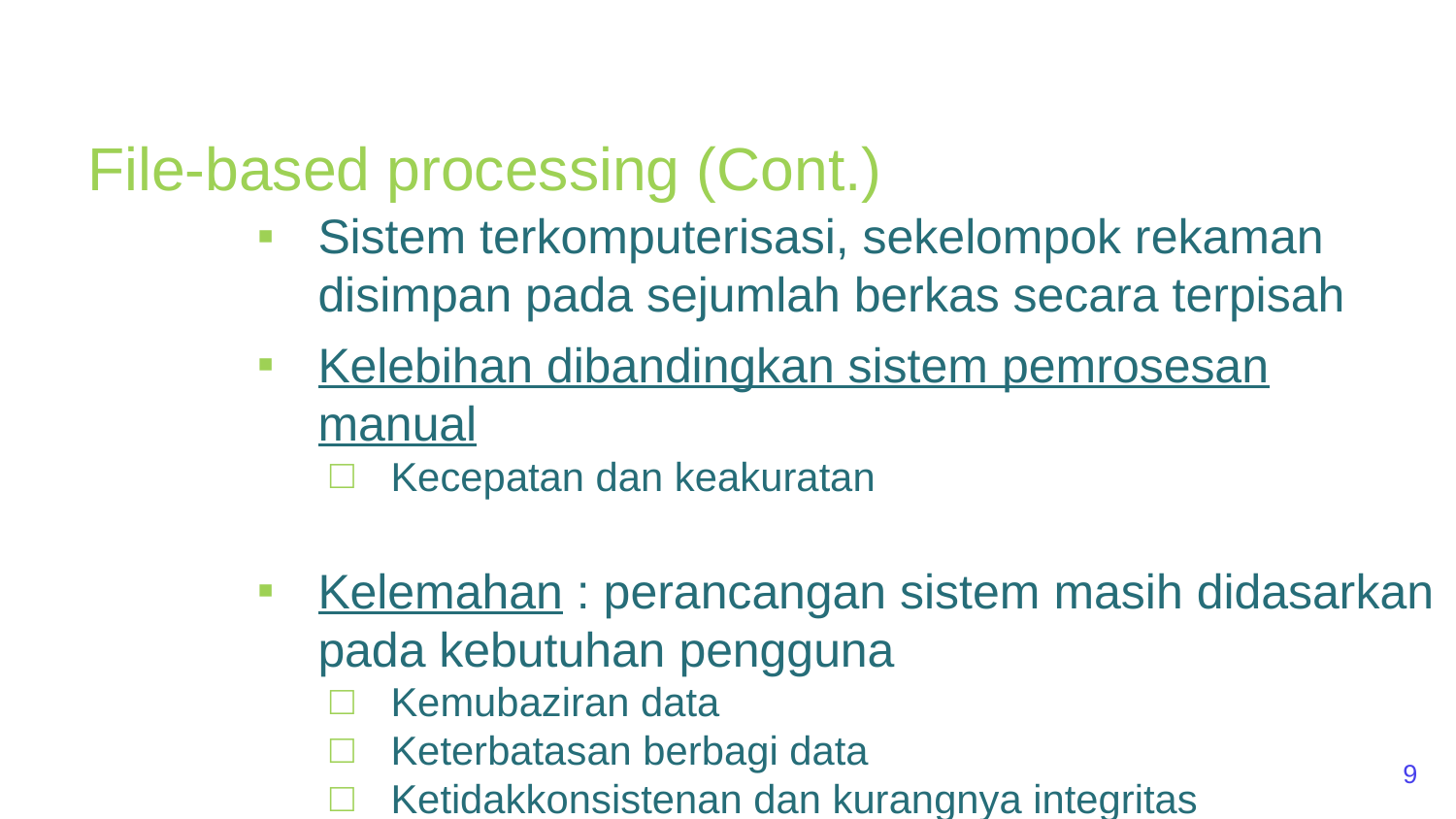

# File-based processing (Cont.)
Sistem terkomputerisasi, sekelompok rekaman disimpan pada sejumlah berkas secara terpisah
Kelebihan dibandingkan sistem pemrosesan manual
Kecepatan dan keakuratan

Kelemahan : perancangan sistem masih didasarkan pada kebutuhan pengguna
Kemubaziran data
Keterbatasan berbagi data
Ketidakkonsistenan dan kurangnya integritas
Ketidakluwesan

9